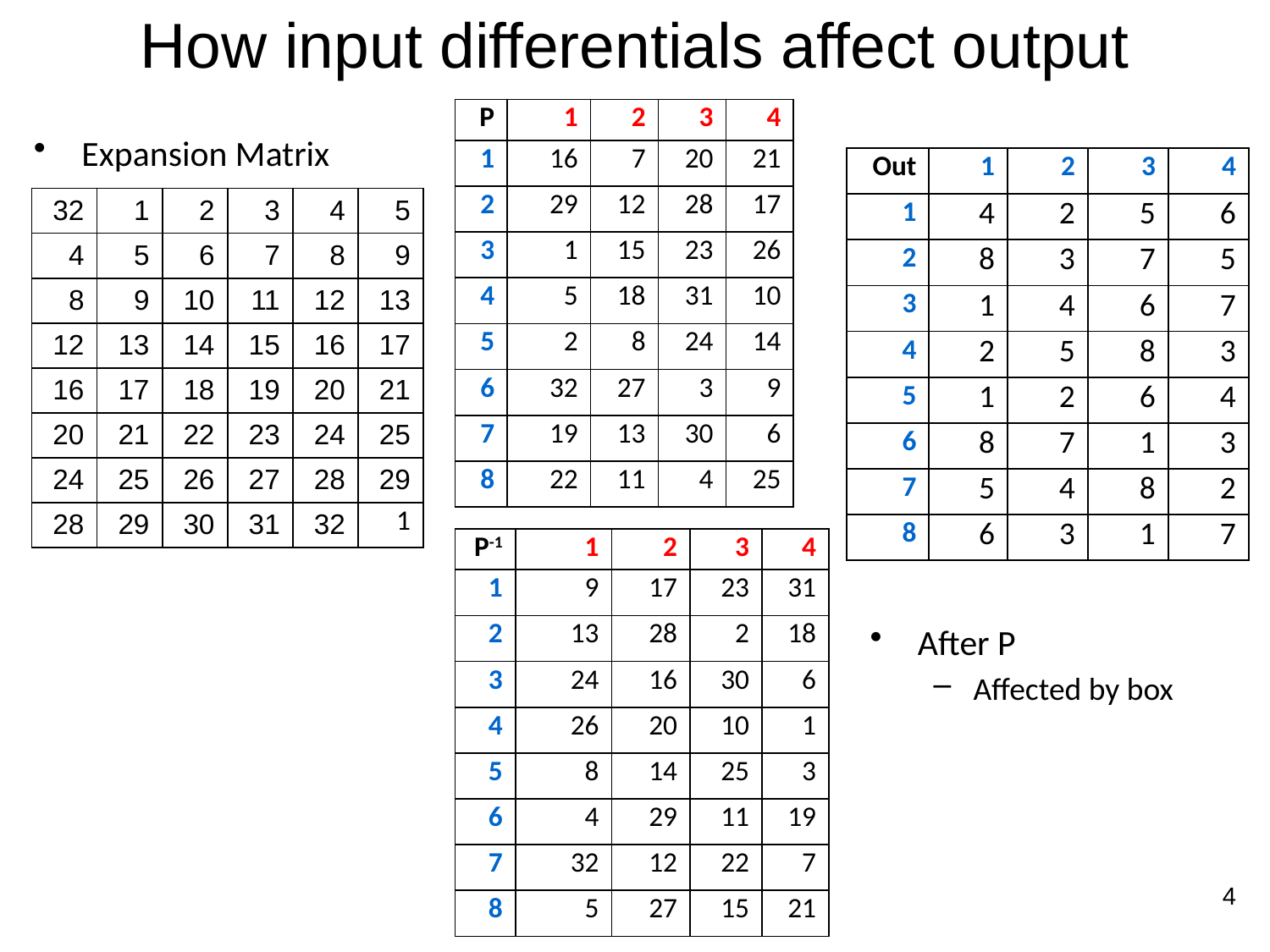

# How input differentials affect output
| P | 1 | 2 | 3 | 4 |
| --- | --- | --- | --- | --- |
| 1 | 16 | 7 | 20 | 21 |
| 2 | 29 | 12 | 28 | 17 |
| 3 | 1 | 15 | 23 | 26 |
| 4 | 5 | 18 | 31 | 10 |
| 5 | 2 | 8 | 24 | 14 |
| 6 | 32 | 27 | 3 | 9 |
| 7 | 19 | 13 | 30 | 6 |
| 8 | 22 | 11 | 4 | 25 |
Expansion Matrix

| Out | 1 | 2 | 3 | 4 |
| --- | --- | --- | --- | --- |
| 1 | 4 | 2 | 5 | 6 |
| 2 | 8 | 3 | 7 | 5 |
| 3 | 1 | 4 | 6 | 7 |
| 4 | 2 | 5 | 8 | 3 |
| 5 | 1 | 2 | 6 | 4 |
| 6 | 8 | 7 | 1 | 3 |
| 7 | 5 | 4 | 8 | 2 |
| 8 | 6 | 3 | 1 | 7 |
| 32 | 1 | 2 | 3 | 4 | 5 |
| --- | --- | --- | --- | --- | --- |
| 4 | 5 | 6 | 7 | 8 | 9 |
| 8 | 9 | 10 | 11 | 12 | 13 |
| 12 | 13 | 14 | 15 | 16 | 17 |
| 16 | 17 | 18 | 19 | 20 | 21 |
| 20 | 21 | 22 | 23 | 24 | 25 |
| 24 | 25 | 26 | 27 | 28 | 29 |
| 28 | 29 | 30 | 31 | 32 | 1 |
| P-1 | 1 | 2 | 3 | 4 |
| --- | --- | --- | --- | --- |
| 1 | 9 | 17 | 23 | 31 |
| 2 | 13 | 28 | 2 | 18 |
| 3 | 24 | 16 | 30 | 6 |
| 4 | 26 | 20 | 10 | 1 |
| 5 | 8 | 14 | 25 | 3 |
| 6 | 4 | 29 | 11 | 19 |
| 7 | 32 | 12 | 22 | 7 |
| 8 | 5 | 27 | 15 | 21 |
After P
Affected by box

4